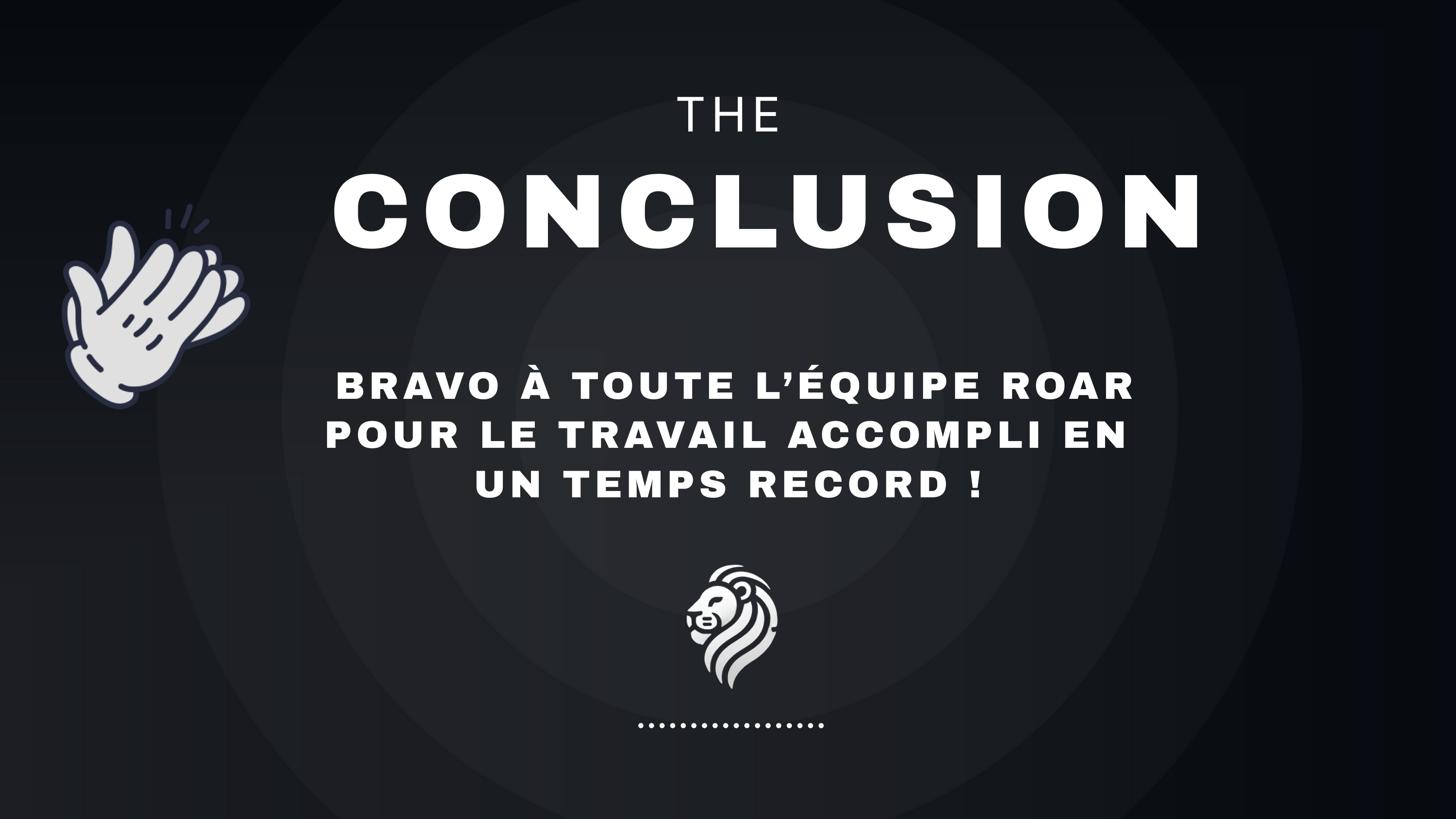

THE
CONCLUSION

 BRAVO À TOUTE L’ÉQUIPE ROAR POUR LE TRAVAIL ACCOMPLI EN UN TEMPS RECORD !